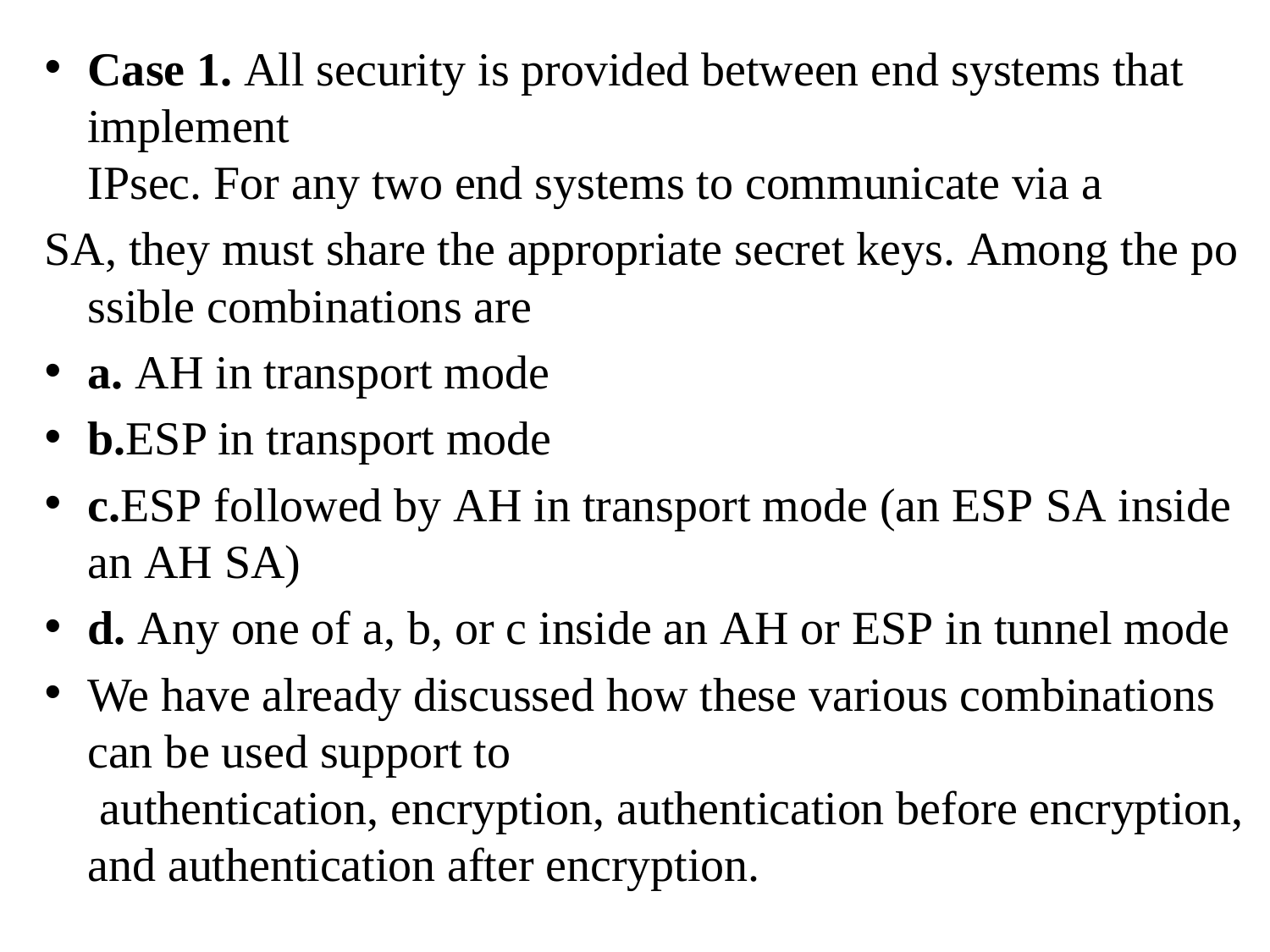

Case 1. All security is provided between end systems that implement IPsec. For any two end systems to communicate via a
SA, they must share the appropriate secret keys. Among the possible combinations are
a. AH in transport mode
b.ESP in transport mode
c.ESP followed by AH in transport mode (an ESP SA inside an AH SA)
d. Any one of a, b, or c inside an AH or ESP in tunnel mode
We have already discussed how these various combinations can be used support to  authentication, encryption, authentication before encryption, and authentication after encryption.